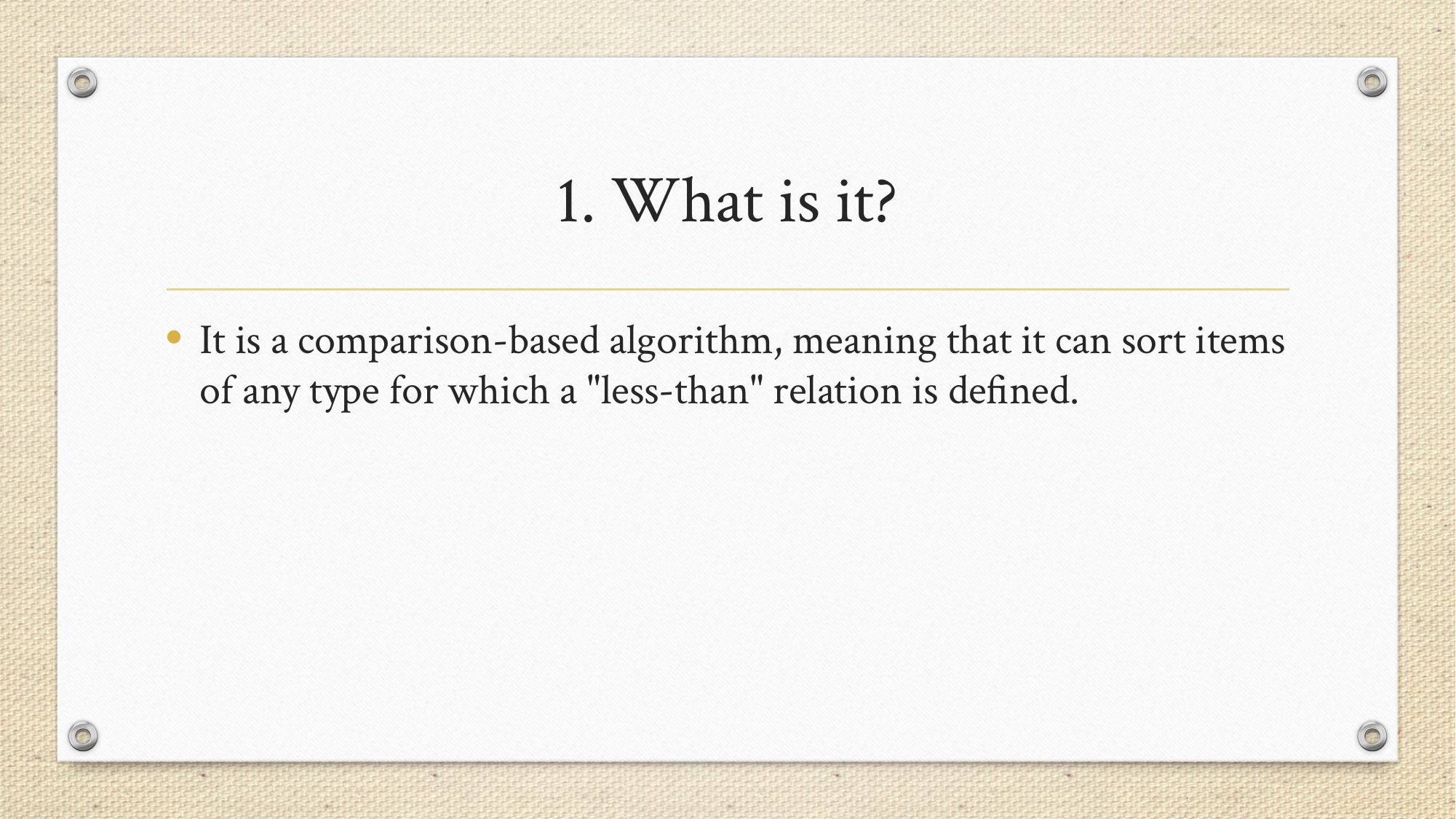

# 1. What is it?
It is a comparison-based algorithm, meaning that it can sort items of any type for which a "less-than" relation is defined.